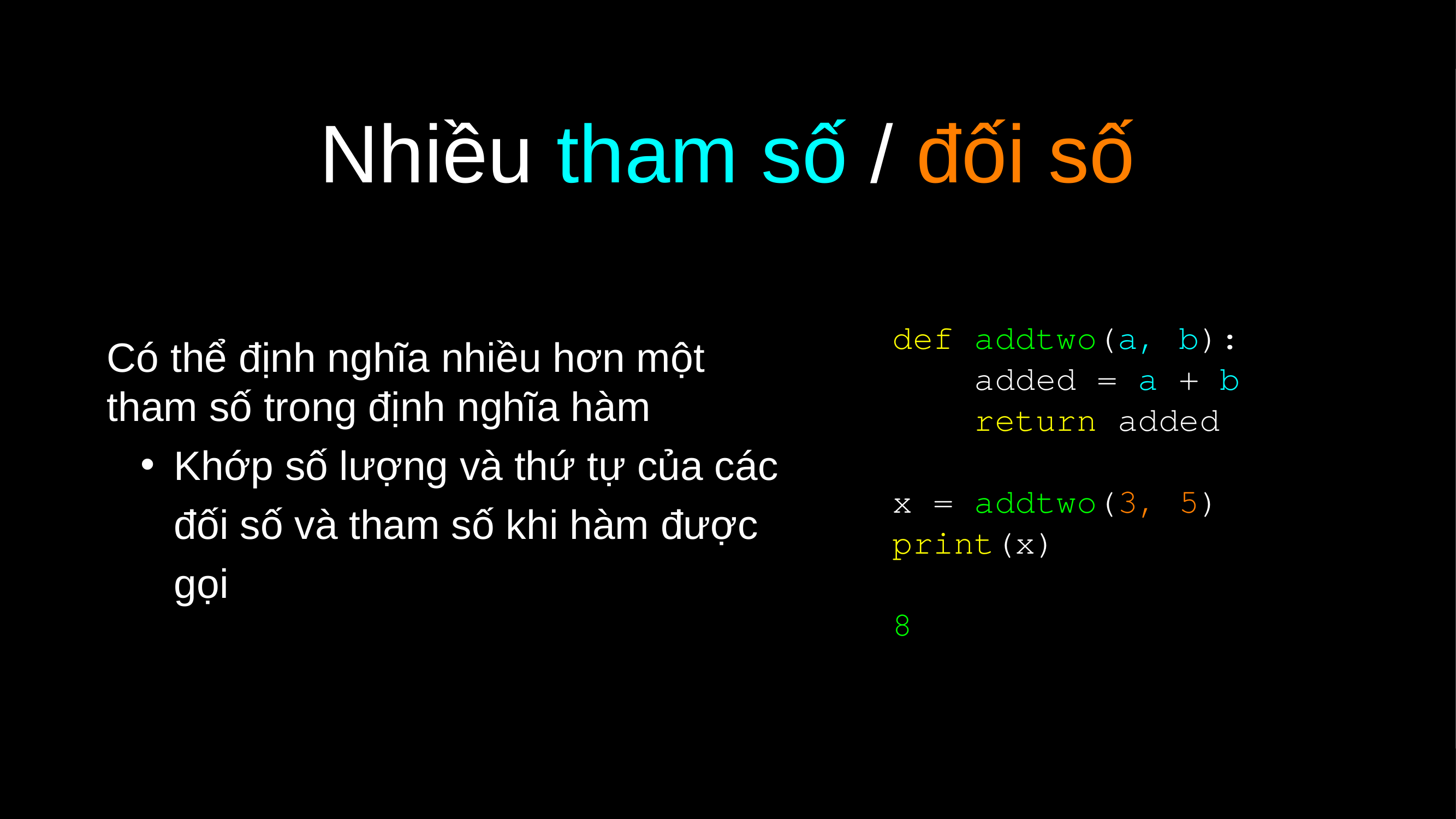

# Nhiều tham số / đối số
Có thể định nghĩa nhiều hơn một tham số trong định nghĩa hàm
Khớp số lượng và thứ tự của các đối số và tham số khi hàm được gọi
def addtwo(a, b):
    added = a + b
    return added

x = addtwo(3, 5)
print(x)

8